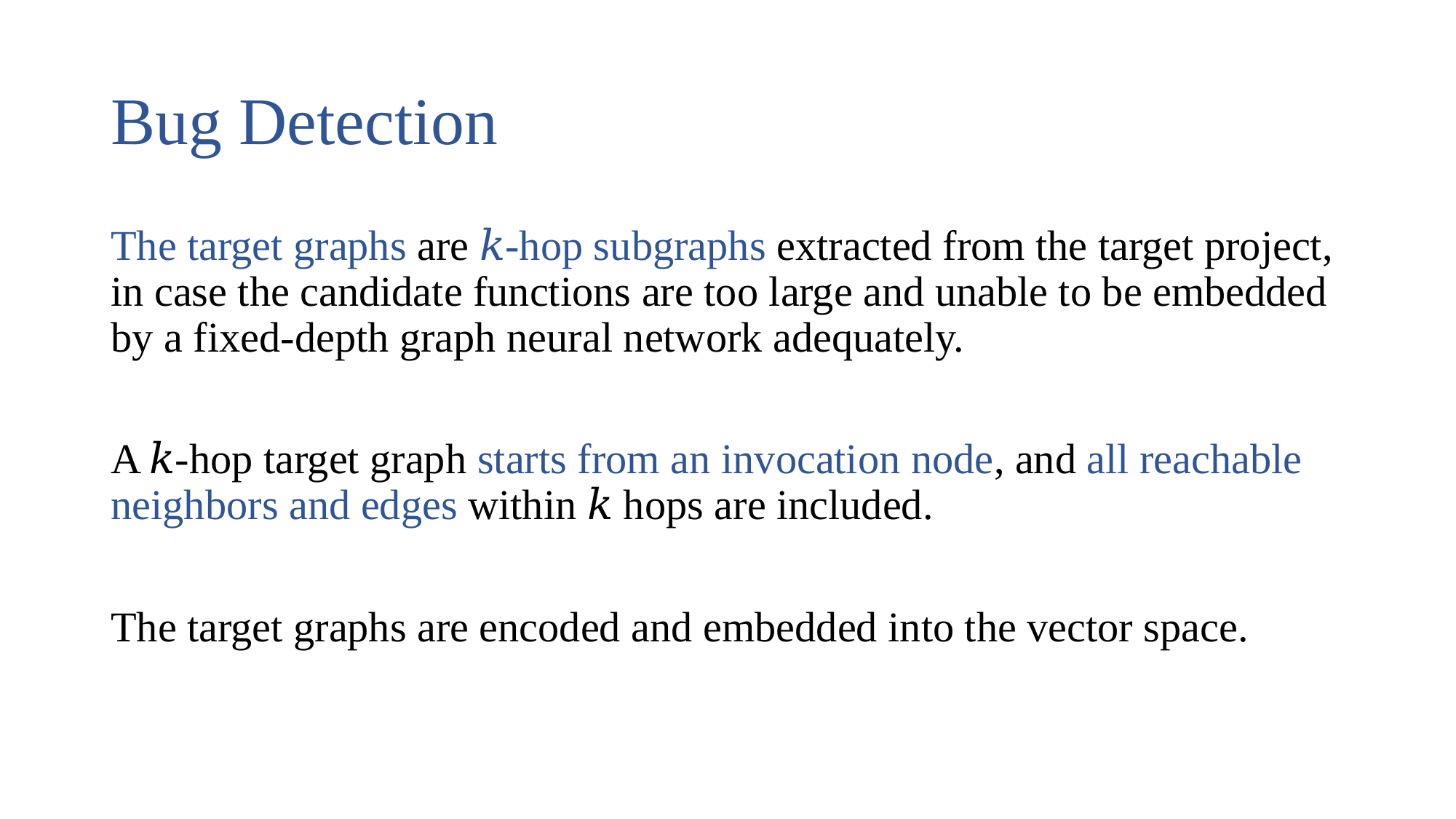

# Bug Detection
The target graphs are 𝑘-hop subgraphs extracted from the target project, in case the candidate functions are too large and unable to be embedded by a fixed-depth graph neural network adequately.

A 𝑘-hop target graph starts from an invocation node, and all reachable neighbors and edges within 𝑘 hops are included.

The target graphs are encoded and embedded into the vector space.